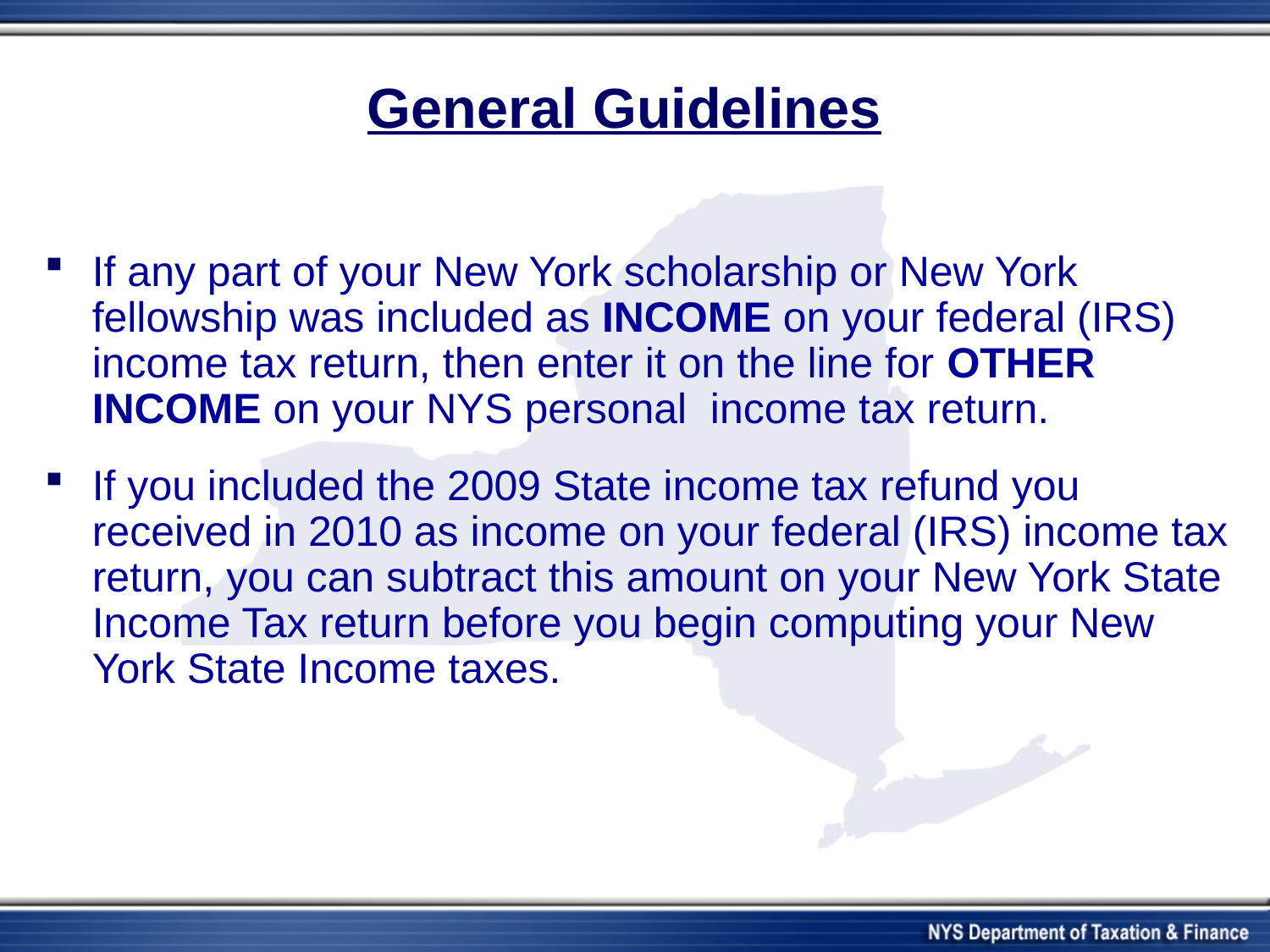

# General Guidelines
If any part of your New York scholarship or New York fellowship was included as INCOME on your federal (IRS) income tax return, then enter it on the line for OTHER INCOME on your NYS personal  income tax return.
If you included the 2009 State income tax refund you received in 2010 as income on your federal (IRS) income tax return, you can subtract this amount on your New York State Income Tax return before you begin computing your New York State Income taxes.